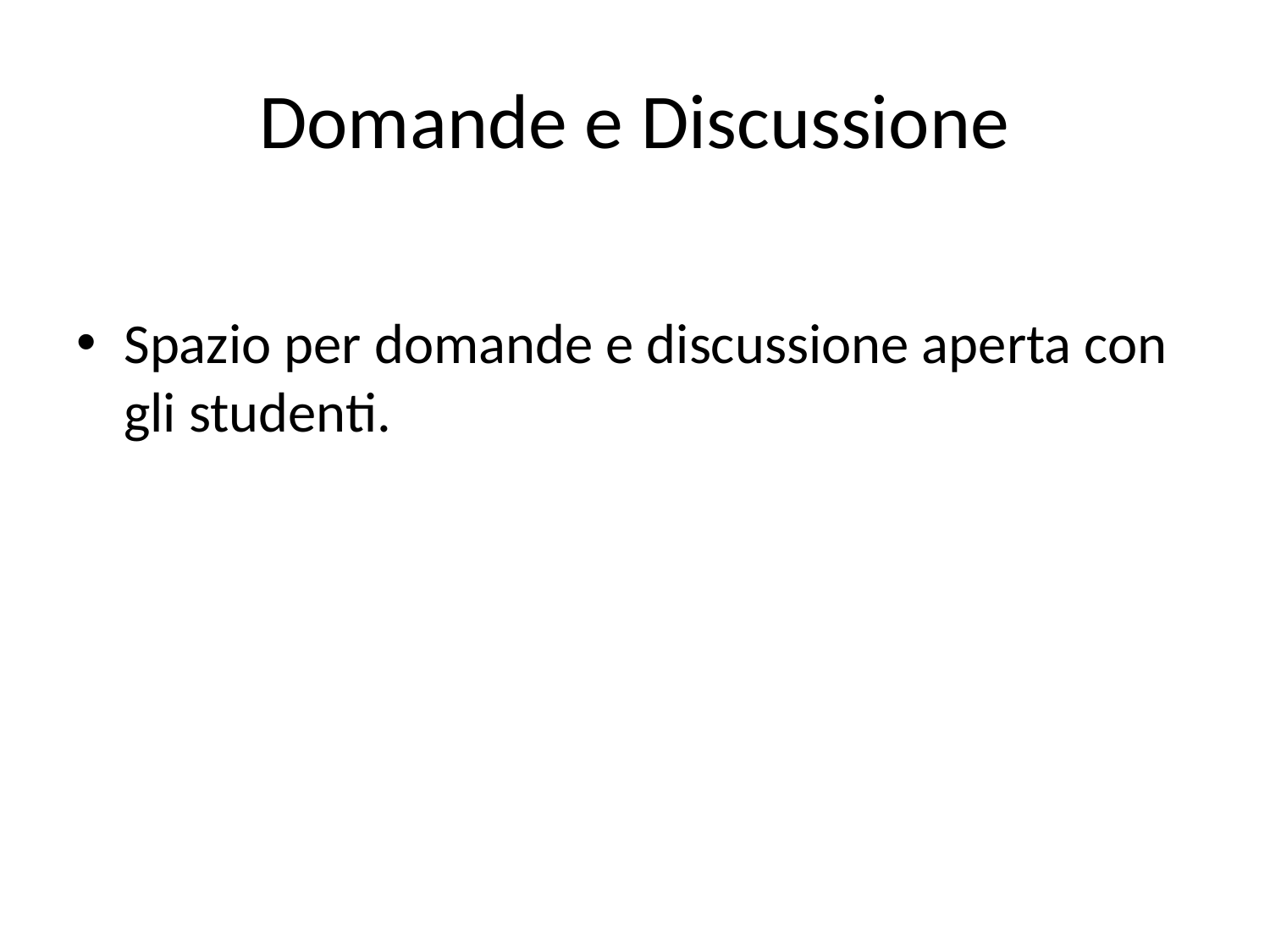

# Domande e Discussione

Spazio per domande e discussione aperta con gli studenti.